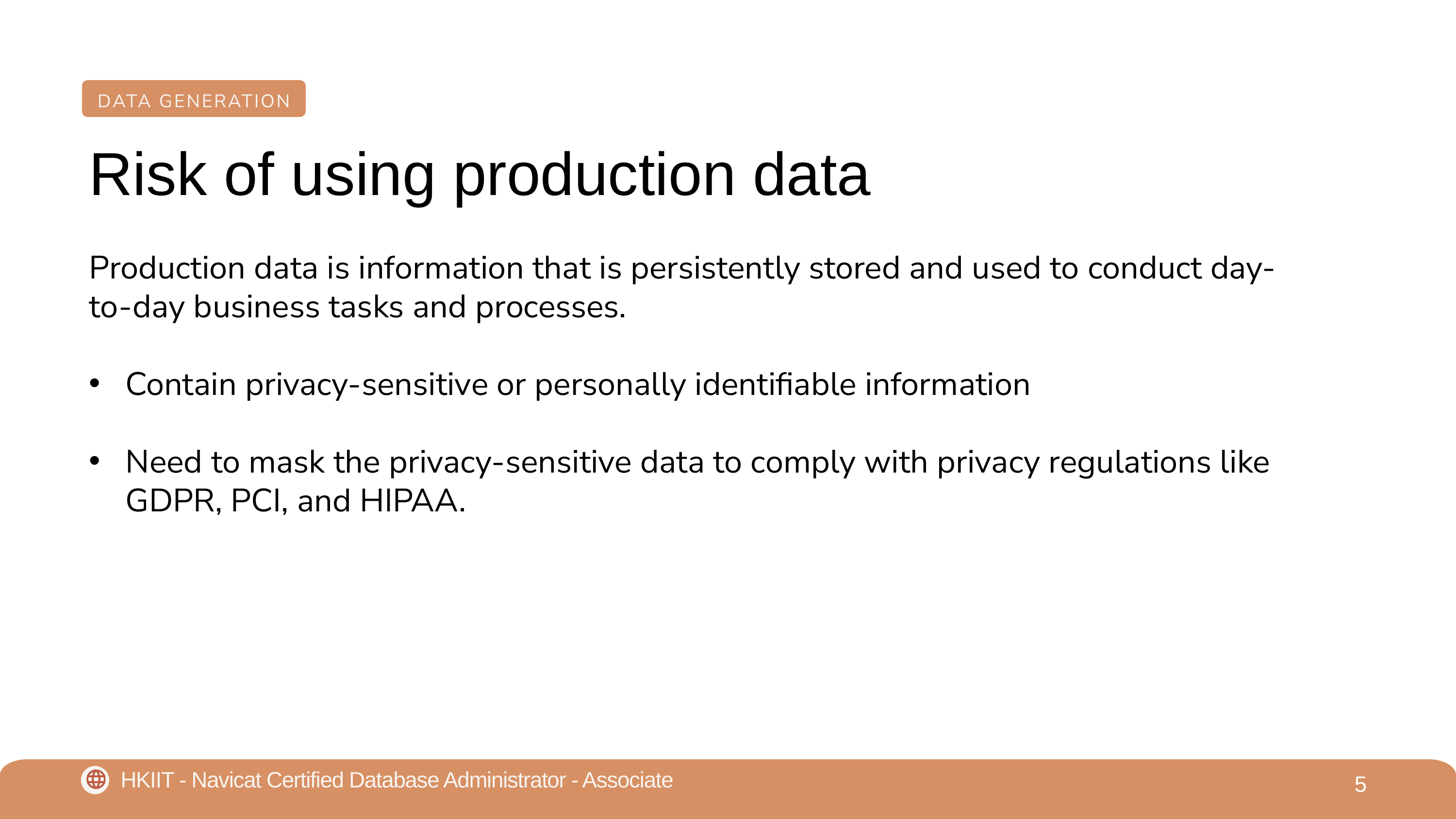

DATA GENERATION
Risk of using production data
Production data is information that is persistently stored and used to conduct day-to-day business tasks and processes.

Contain privacy-sensitive or personally identifiable information

Need to mask the privacy-sensitive data to comply with privacy regulations like GDPR, PCI, and HIPAA.

5

HKIIT - Navicat Certified Database Administrator - Associate